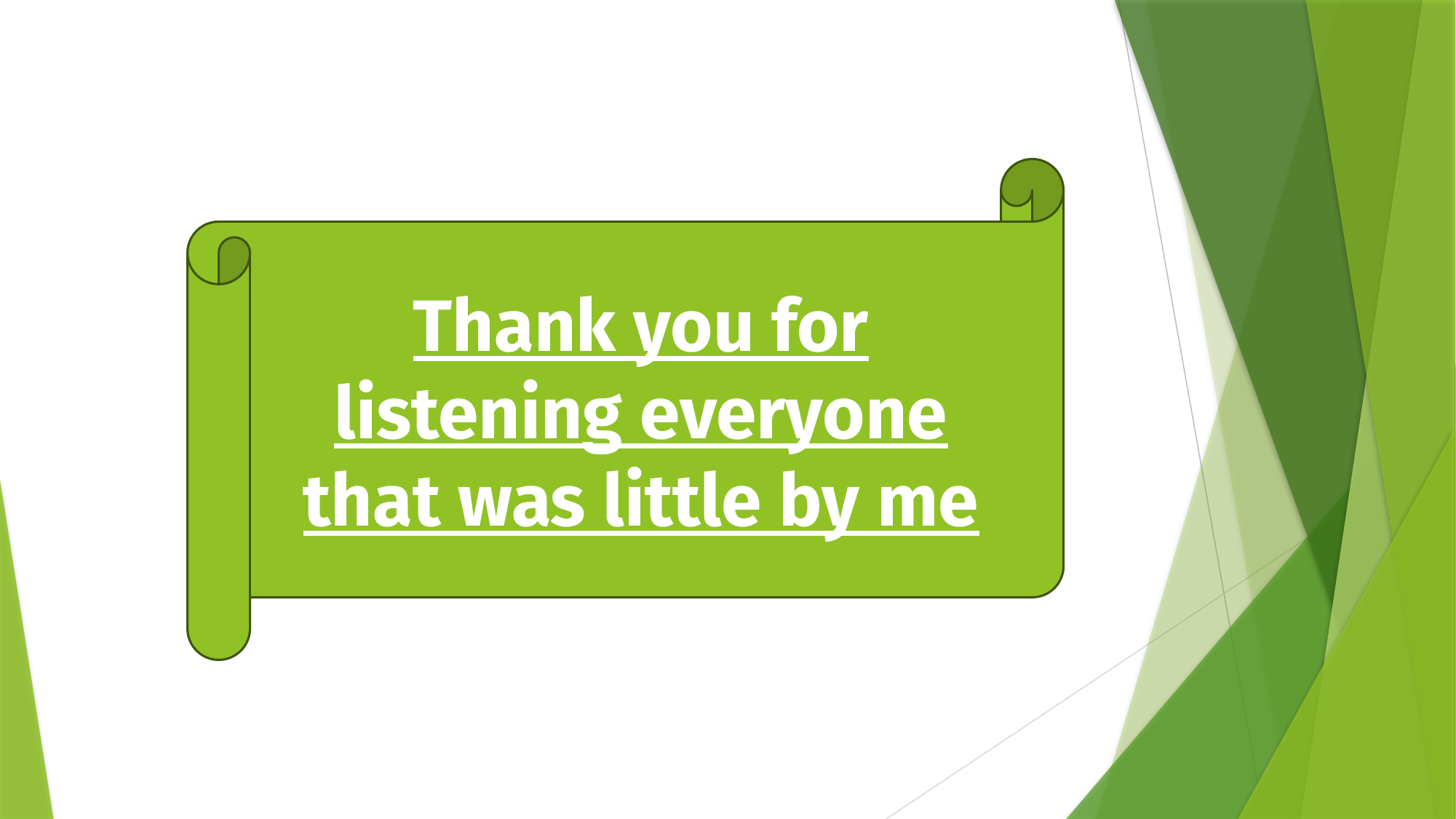

Thank you for listening everyone that was little by me

#